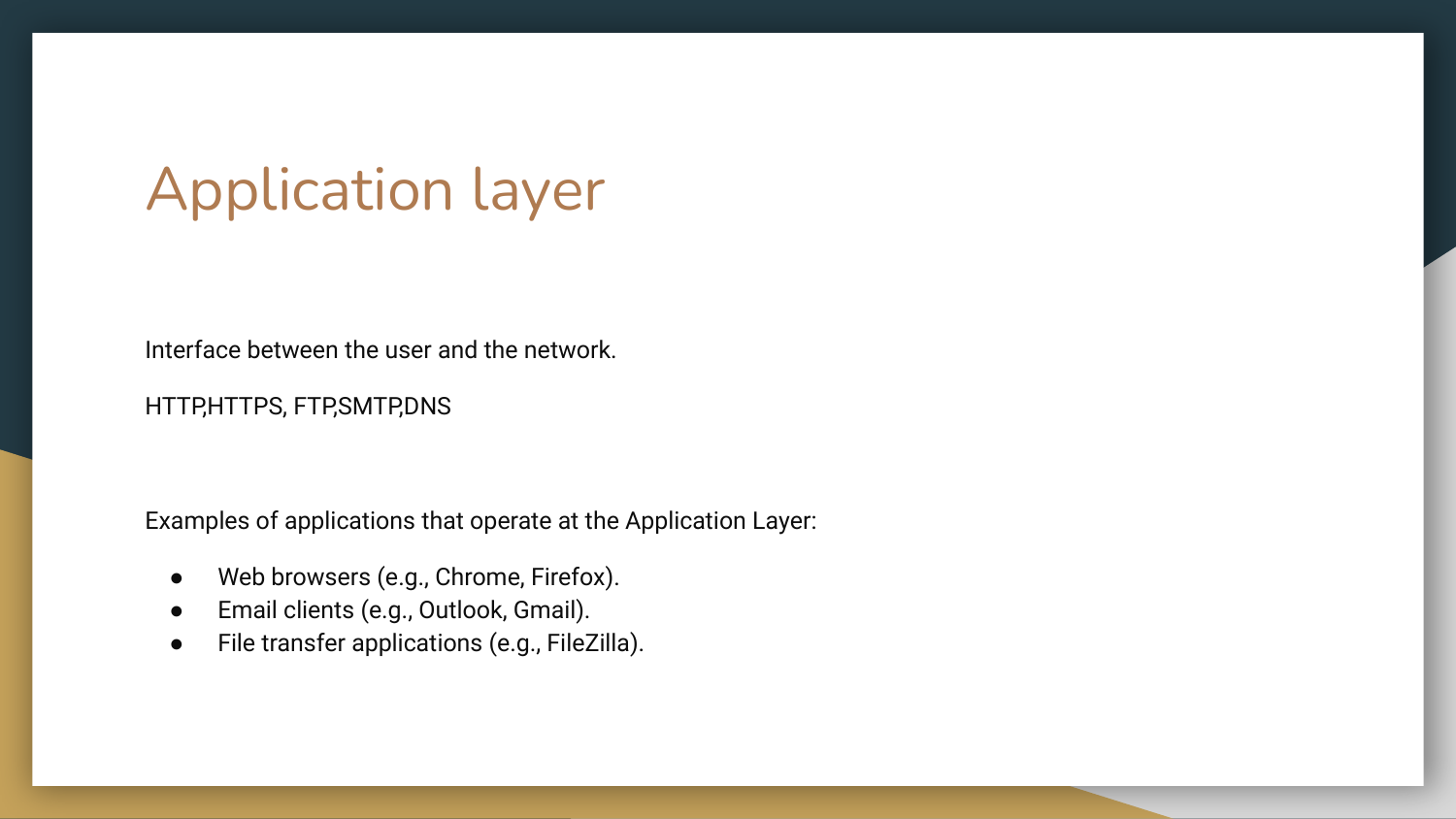

# Application layer
Interface between the user and the network.
HTTP,HTTPS, FTP,SMTP,DNS

Examples of applications that operate at the Application Layer:
Web browsers (e.g., Chrome, Firefox).
Email clients (e.g., Outlook, Gmail).
File transfer applications (e.g., FileZilla).